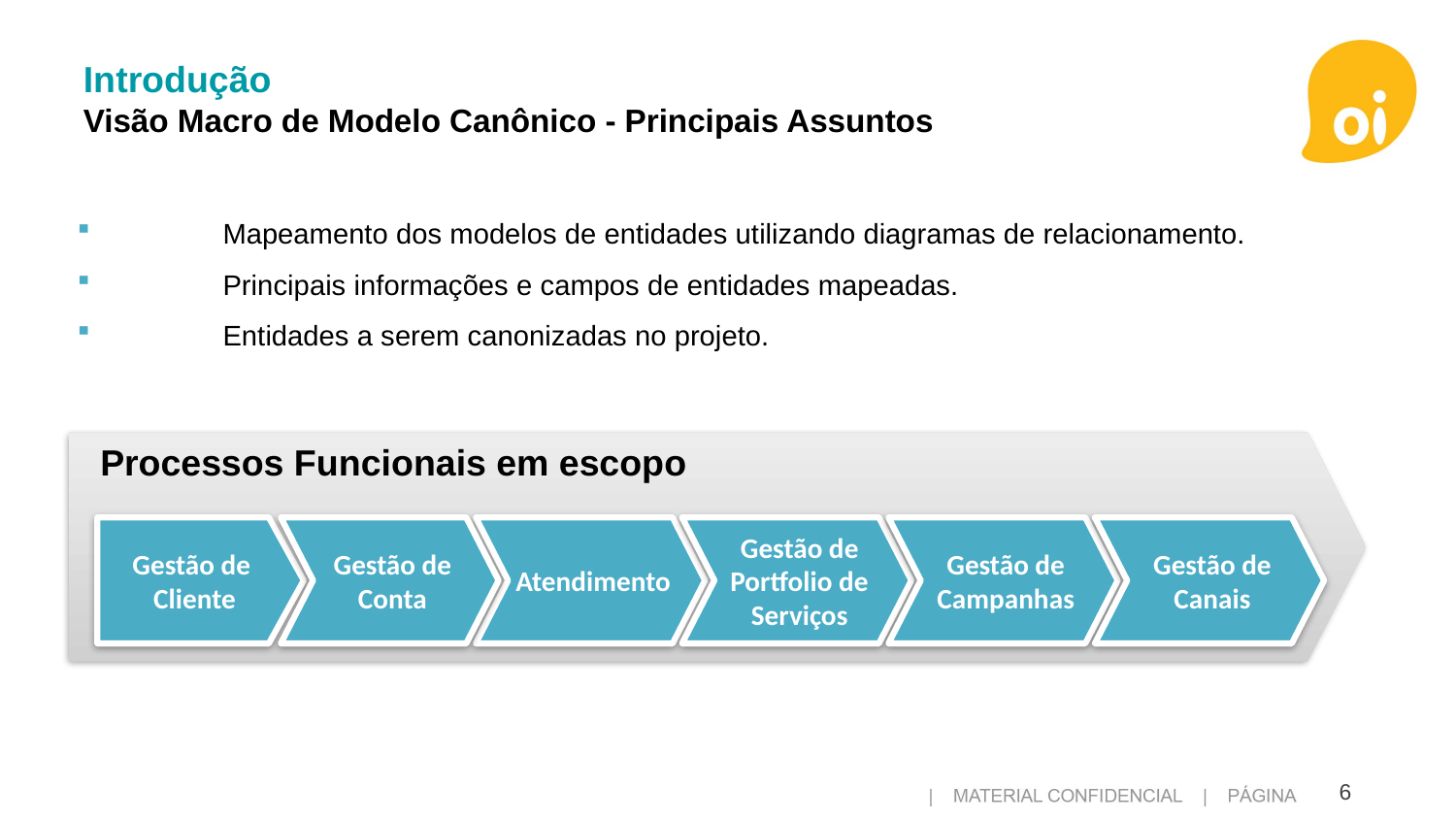

Introdução
Visão Macro de Modelo Canônico - Principais Assuntos
	Mapeamento dos modelos de entidades utilizando diagramas de relacionamento.
	Principais informações e campos de entidades mapeadas.
	Entidades a serem canonizadas no projeto.

Processos Funcionais em escopo
Gestão de
Cliente
Atendimento
Gestão de Portfolio de Serviços
Gestão de Campanhas
Gestão de Canais
Gestão de Conta
6